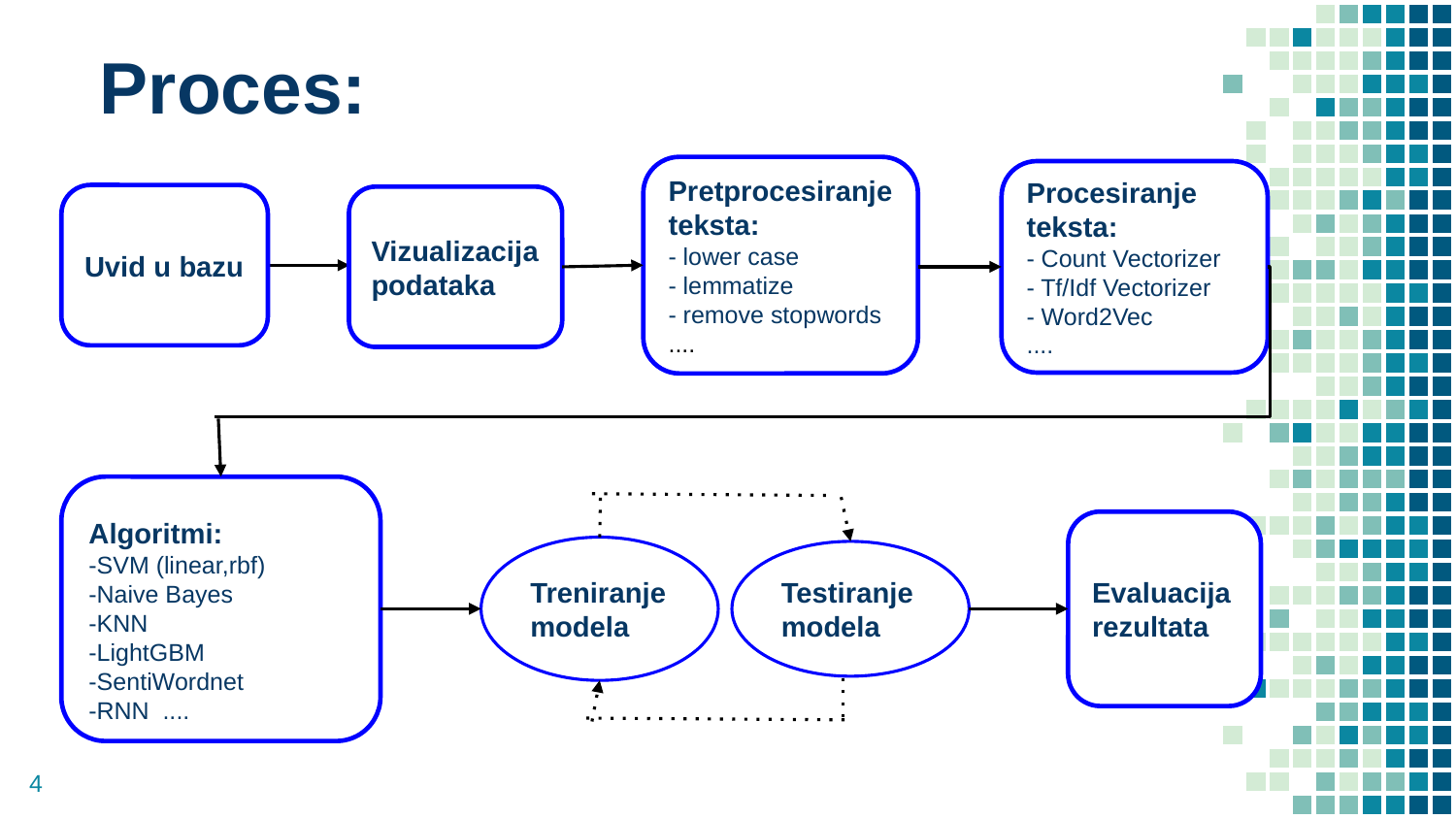

# Proces:
Pretprocesiranje teksta:
- lower case
- lemmatize
- remove stopwords
....
Procesiranje teksta:
- Count Vectorizer
- Tf/Idf Vectorizer
- Word2Vec
....
Uvid u bazu
Vizualizacija podataka

Algoritmi:
-SVM (linear,rbf)
-Naive Bayes
-KNN
-LightGBM
-SentiWordnet
-RNN  ....

Evaluacija rezultata
Treniranje modela
Testiranje modela
4